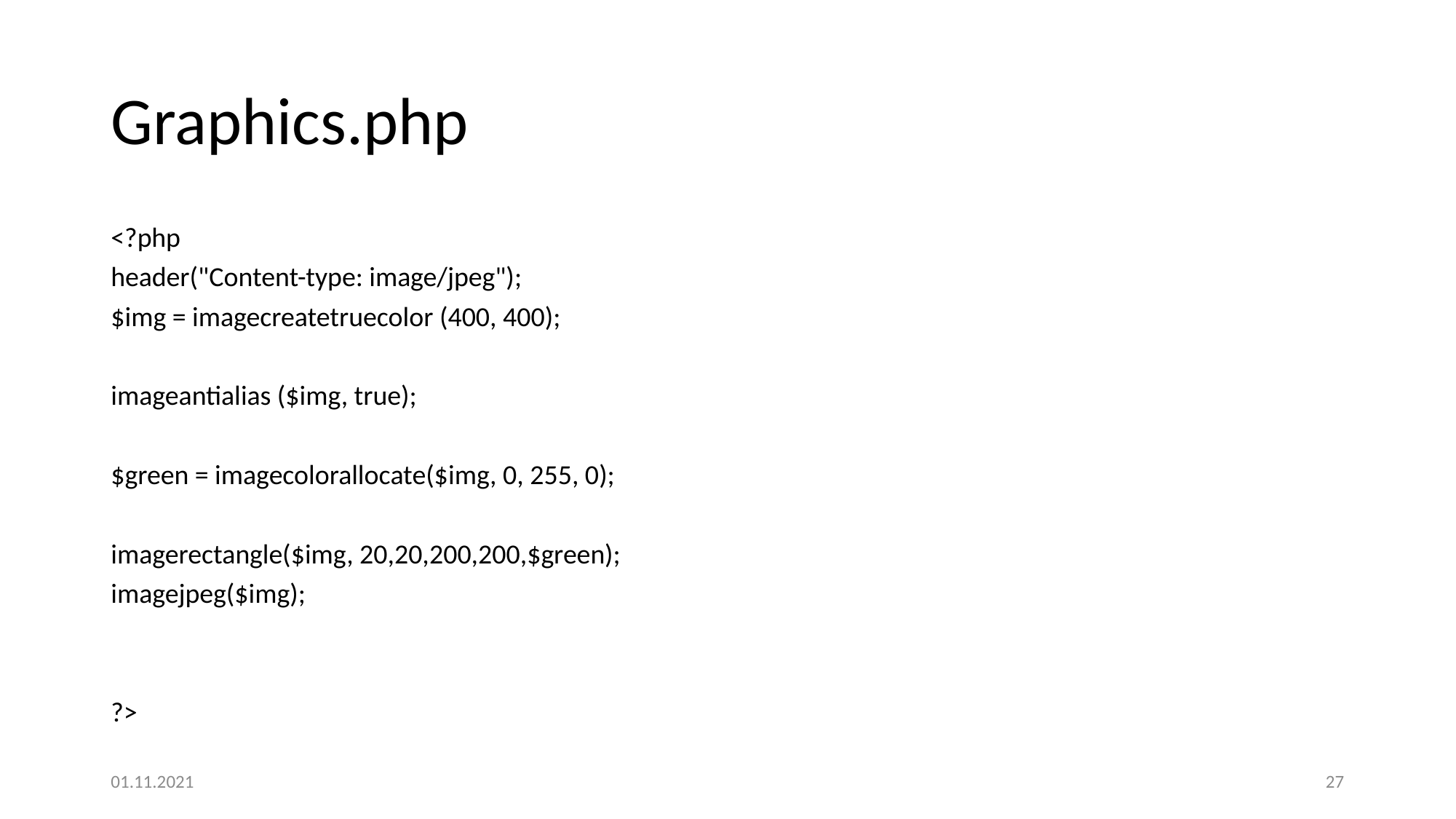

# Graphics.php
<?php
header("Content-type: image/jpeg");
$img = imagecreatetruecolor (400, 400);

imageantialias ($img, true);

$green = imagecolorallocate($img, 0, 255, 0);

imagerectangle($img, 20,20,200,200,$green);
imagejpeg($img);

?>
01.11.2021
27